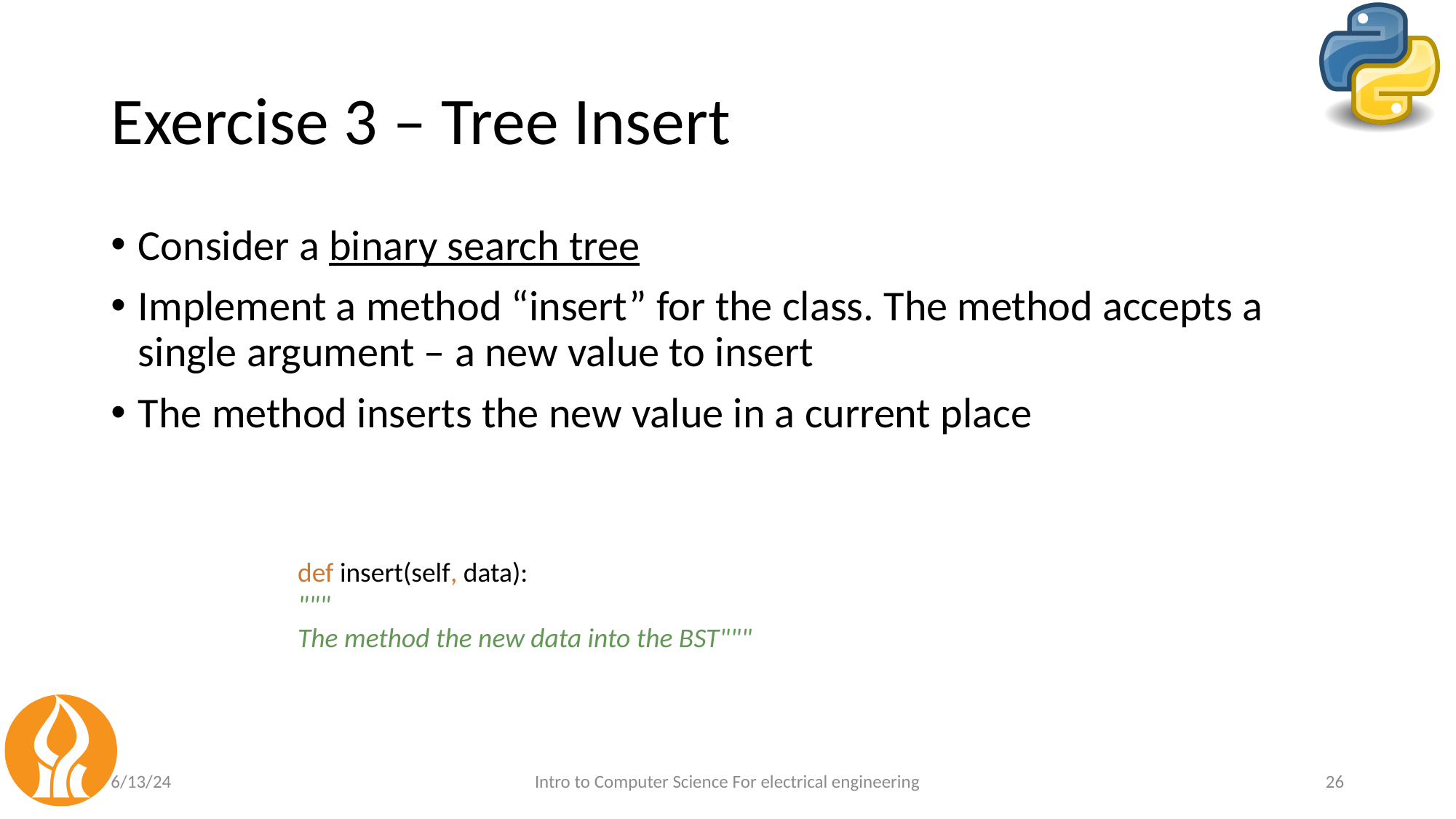

# Exercise 3 – Tree Insert
Consider a binary search tree
Implement a method “insert” for the class. The method accepts a single argument – a new value to insert
The method inserts the new value in a current place
def insert(self, data):
"""
The method the new data into the BST"""
6/13/24
Intro to Computer Science For electrical engineering
26